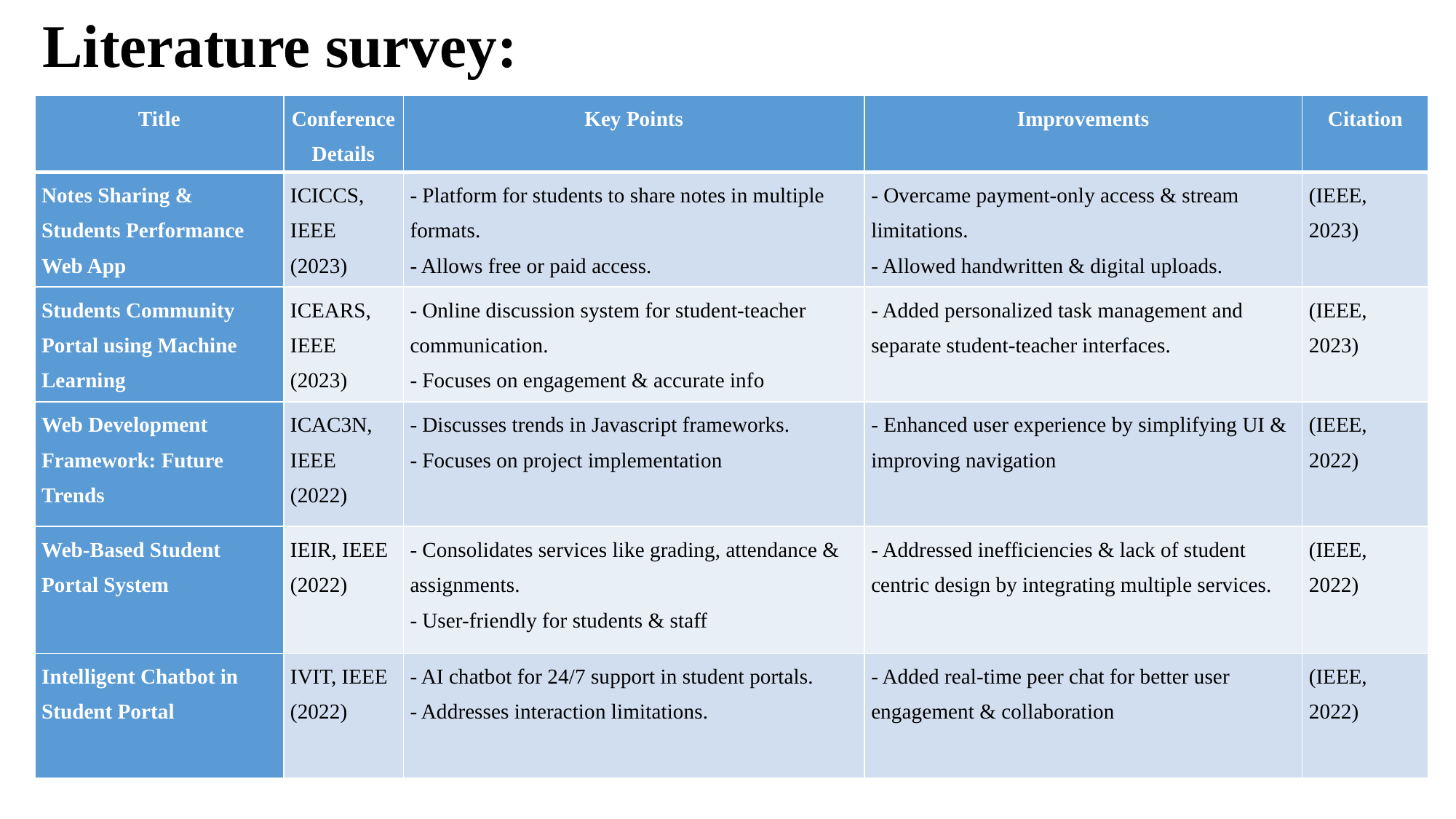

Literature survey:
| Title | Conference Details | Key Points | Improvements | Citation |
| --- | --- | --- | --- | --- |
| Notes Sharing & Students Performance Web App | ICICCS, IEEE (2023) | - Platform for students to share notes in multiple formats. - Allows free or paid access. | - Overcame payment-only access & stream limitations. - Allowed handwritten & digital uploads. | (IEEE, 2023) |
| Students Community Portal using Machine Learning | ICEARS, IEEE (2023) | - Online discussion system for student-teacher communication. - Focuses on engagement & accurate info | - Added personalized task management and separate student-teacher interfaces. | (IEEE, 2023) |
| Web Development Framework: Future Trends | ICAC3N, IEEE (2022) | - Discusses trends in Javascript frameworks. - Focuses on project implementation | - Enhanced user experience by simplifying UI & improving navigation | (IEEE, 2022) |
| Web-Based Student Portal System | IEIR, IEEE (2022) | - Consolidates services like grading, attendance & assignments. - User-friendly for students & staff | - Addressed inefficiencies & lack of student centric design by integrating multiple services. | (IEEE, 2022) |
| Intelligent Chatbot in Student Portal | IVIT, IEEE (2022) | - AI chatbot for 24/7 support in student portals. - Addresses interaction limitations. | - Added real-time peer chat for better user engagement & collaboration | (IEEE, 2022) |